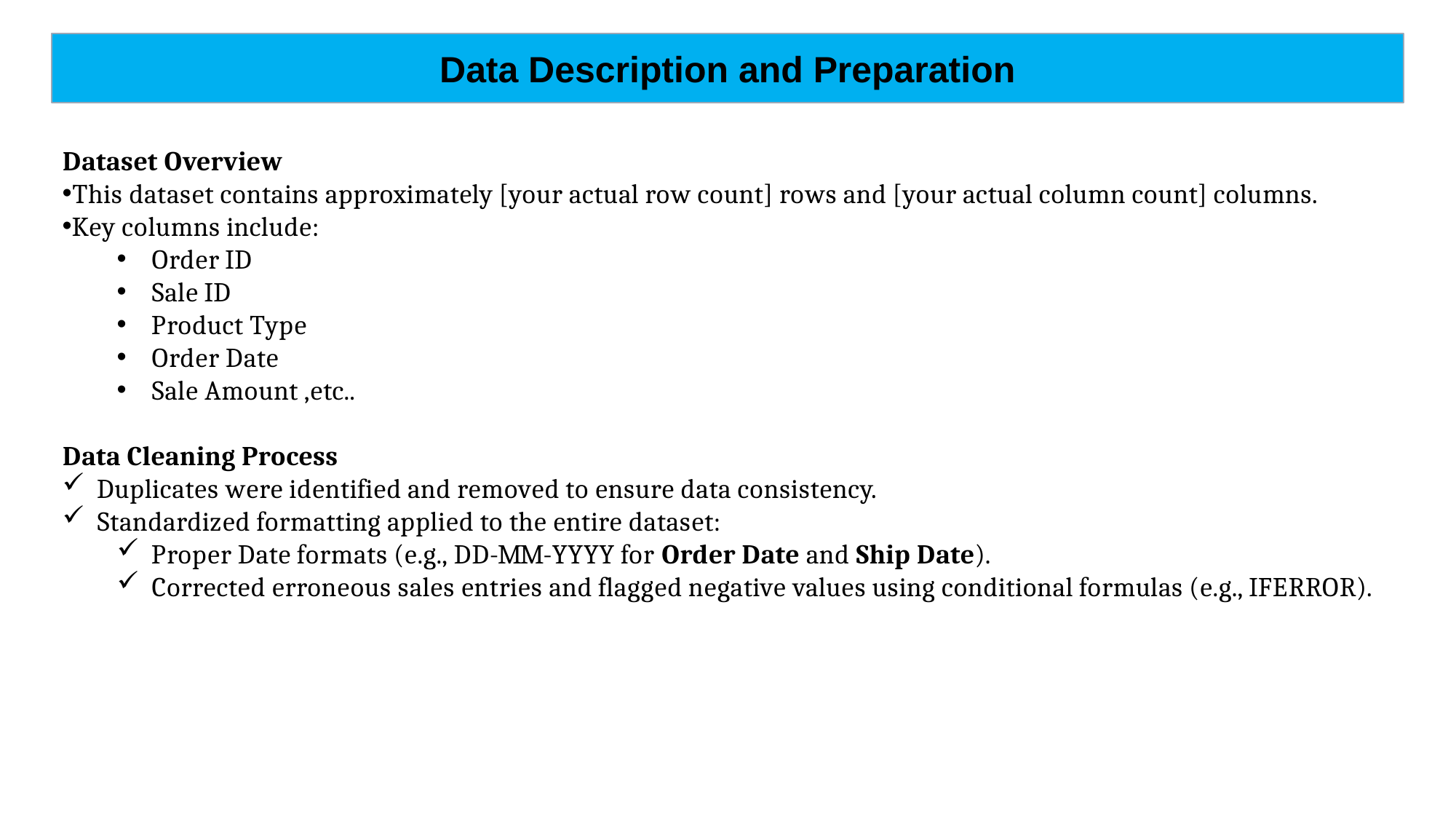

Data Description and Preparation
Dataset Overview
This dataset contains approximately [your actual row count] rows and [your actual column count] columns.
Key columns include:
Order ID
Sale ID
Product Type
Order Date
Sale Amount ,etc..

Data Cleaning Process
Duplicates were identified and removed to ensure data consistency.
Standardized formatting applied to the entire dataset:
Proper Date formats (e.g., DD-MM-YYYY for Order Date and Ship Date).
Corrected erroneous sales entries and flagged negative values using conditional formulas (e.g., IFERROR).